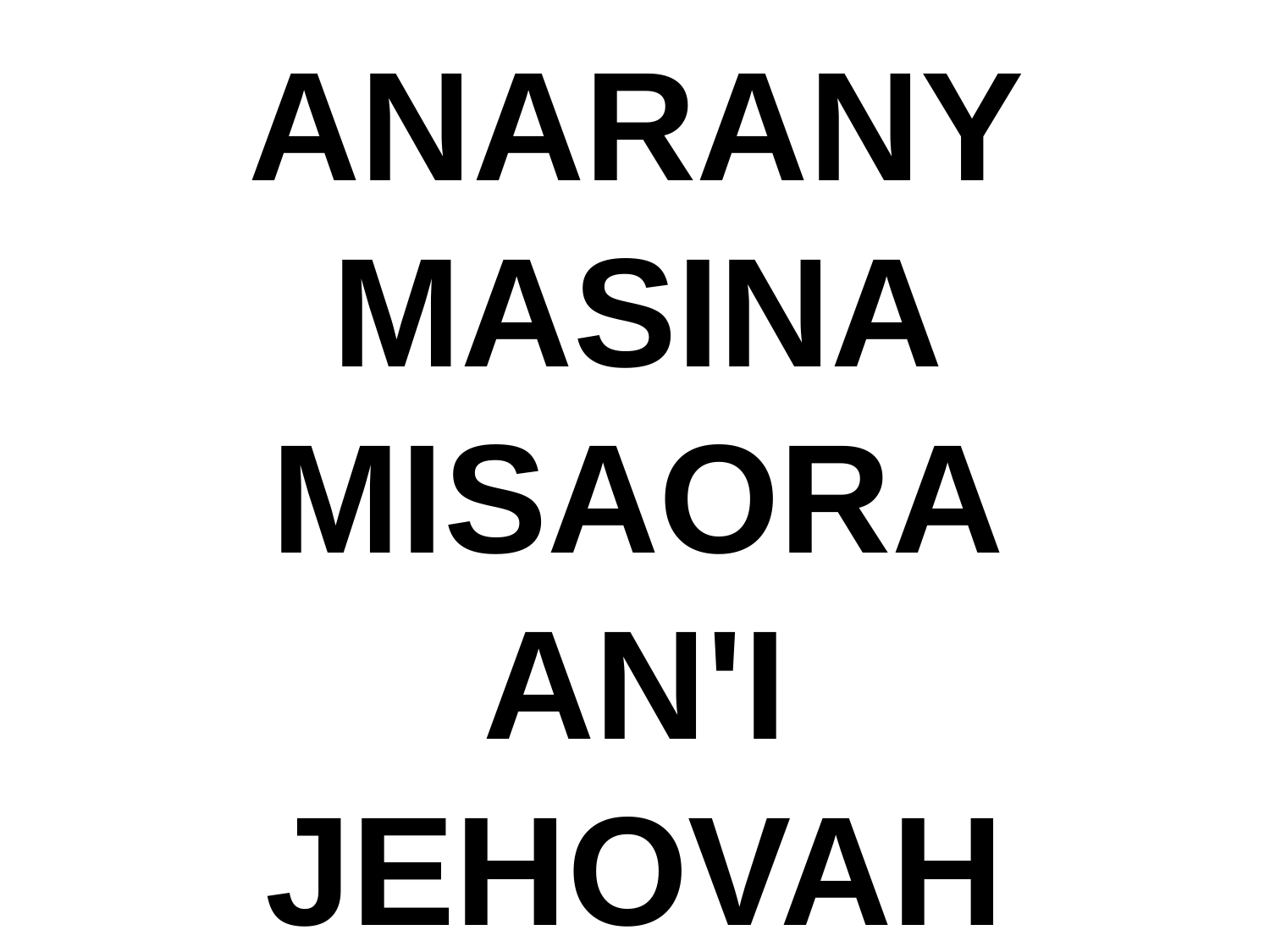

# MISAORA NY ANARANY MASINA MISAORA AN'I JEHOVAH